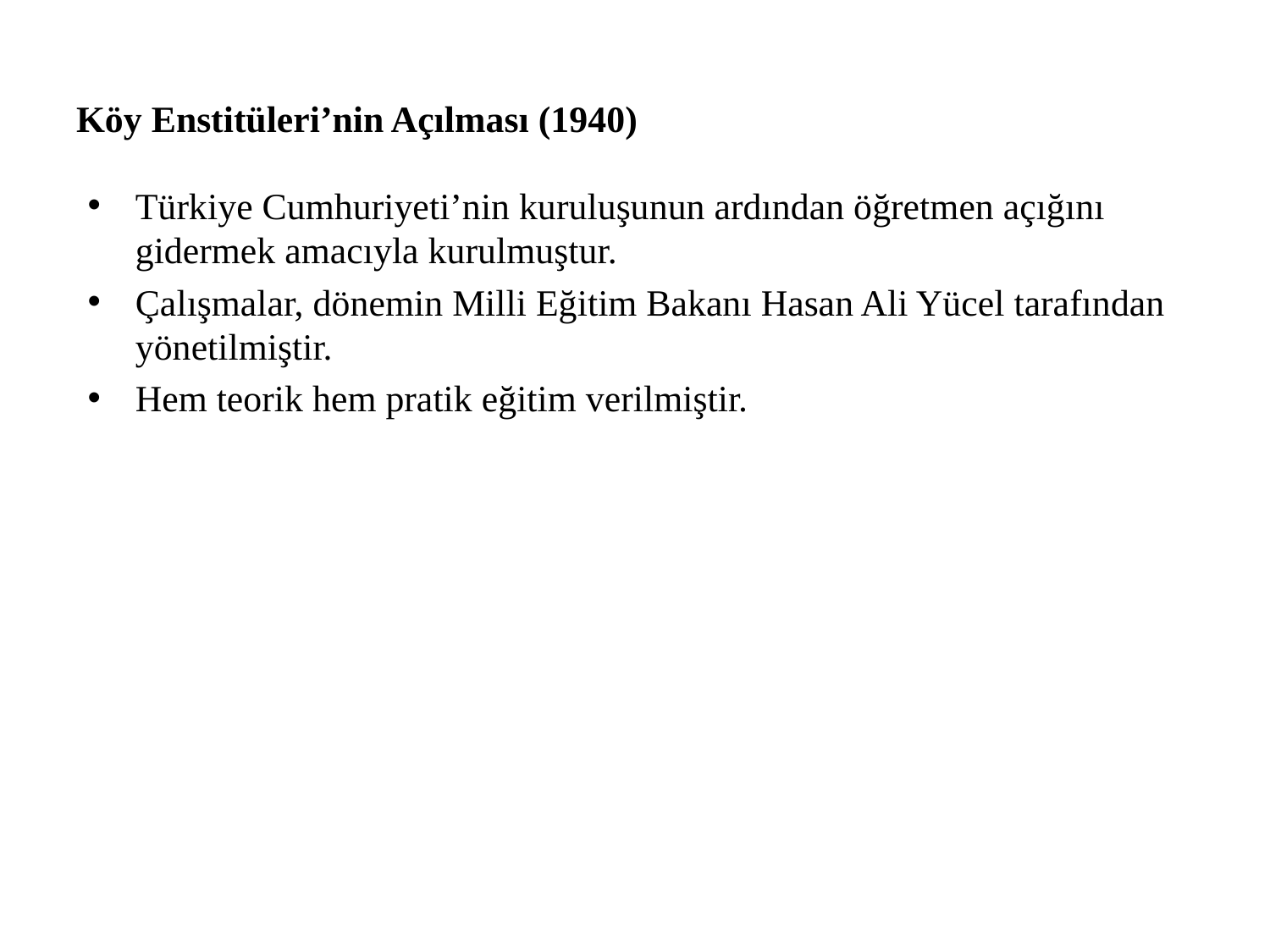

# Köy Enstitüleri’nin Açılması (1940)
Türkiye Cumhuriyeti’nin kuruluşunun ardından öğretmen açığını gidermek amacıyla kurulmuştur.
Çalışmalar, dönemin Milli Eğitim Bakanı Hasan Ali Yücel tarafından yönetilmiştir.
Hem teorik hem pratik eğitim verilmiştir.